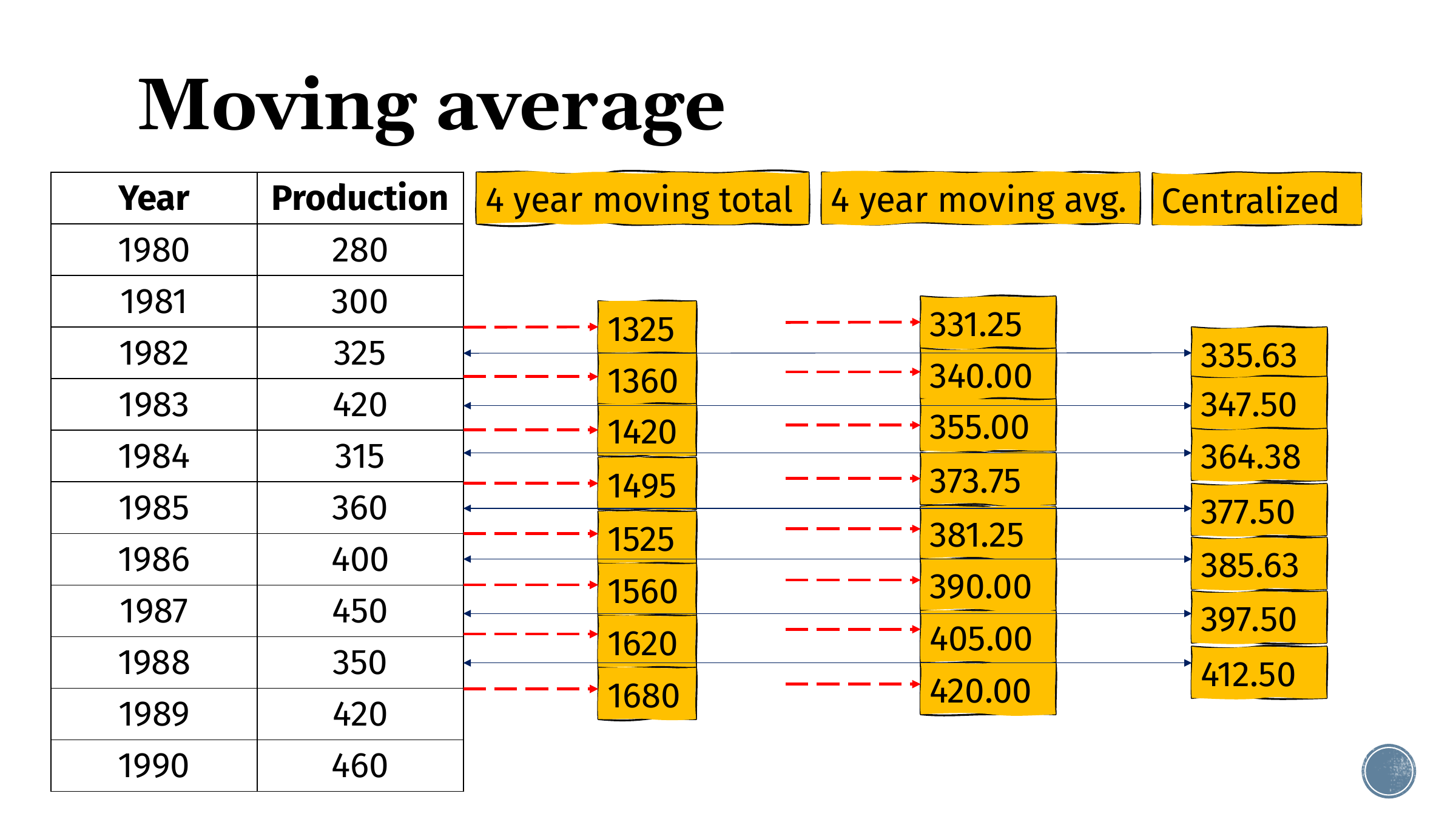

# Moving average
| Year | Production |
| --- | --- |
| 1980 | 280 |
| 1981 | 300 |
| 1982 | 325 |
| 1983 | 420 |
| 1984 | 315 |
| 1985 | 360 |
| 1986 | 400 |
| 1987 | 450 |
| 1988 | 350 |
| 1989 | 420 |
| 1990 | 460 |
4 year moving total
4 year moving avg.
Centralized
331.25
1325
335.63
340.00
1360
347.50
355.00
1420
364.38
373.75
1495
377.50
381.25
1525
385.63
390.00
1560
397.50
405.00
1620
412.50
420.00
1680